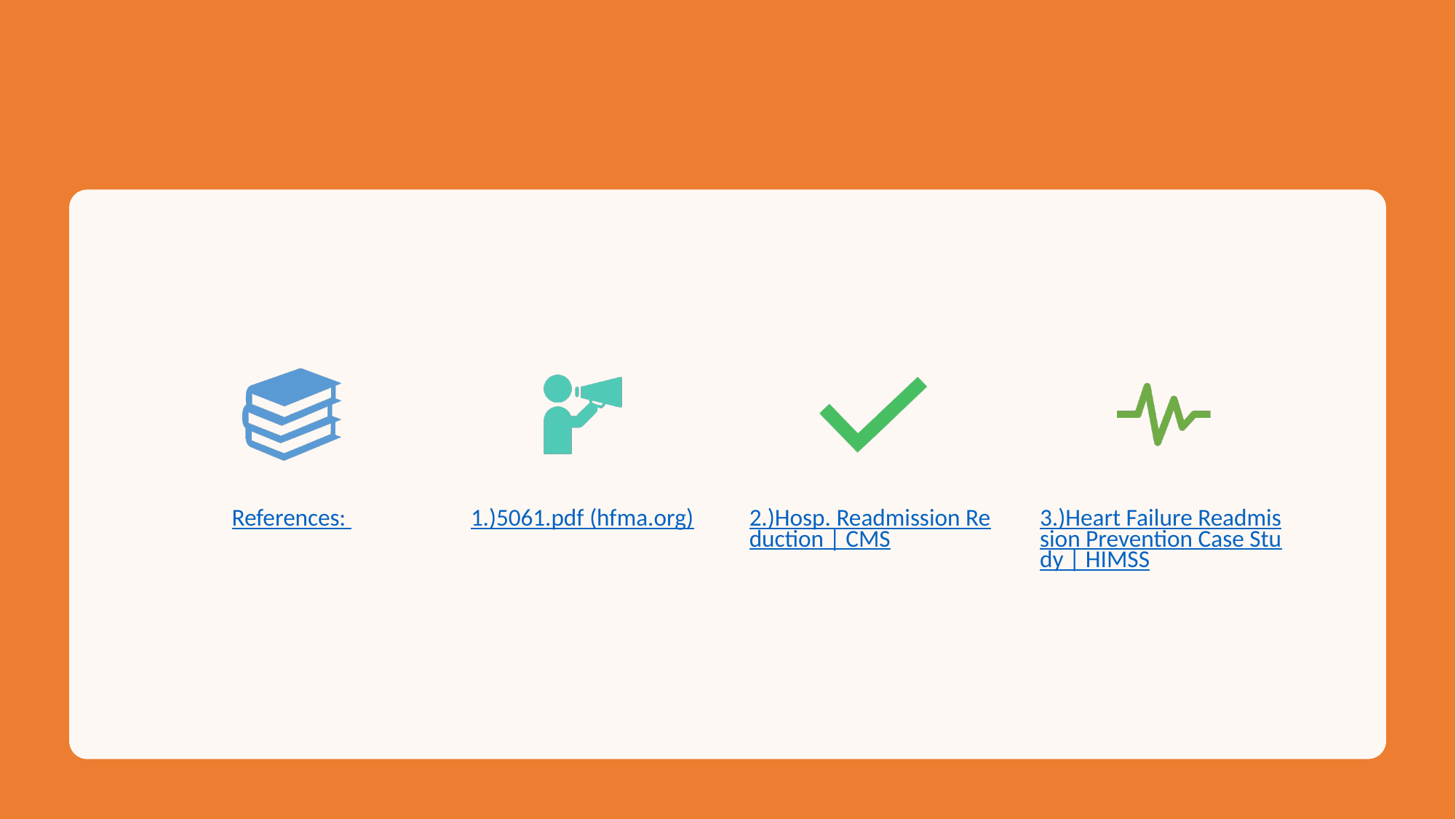

#

References:
1.)5061.pdf (hfma.org)
2.)Hosp. Readmission Reduction | CMS
3.)Heart Failure Readmission Prevention Case Study | HIMSS